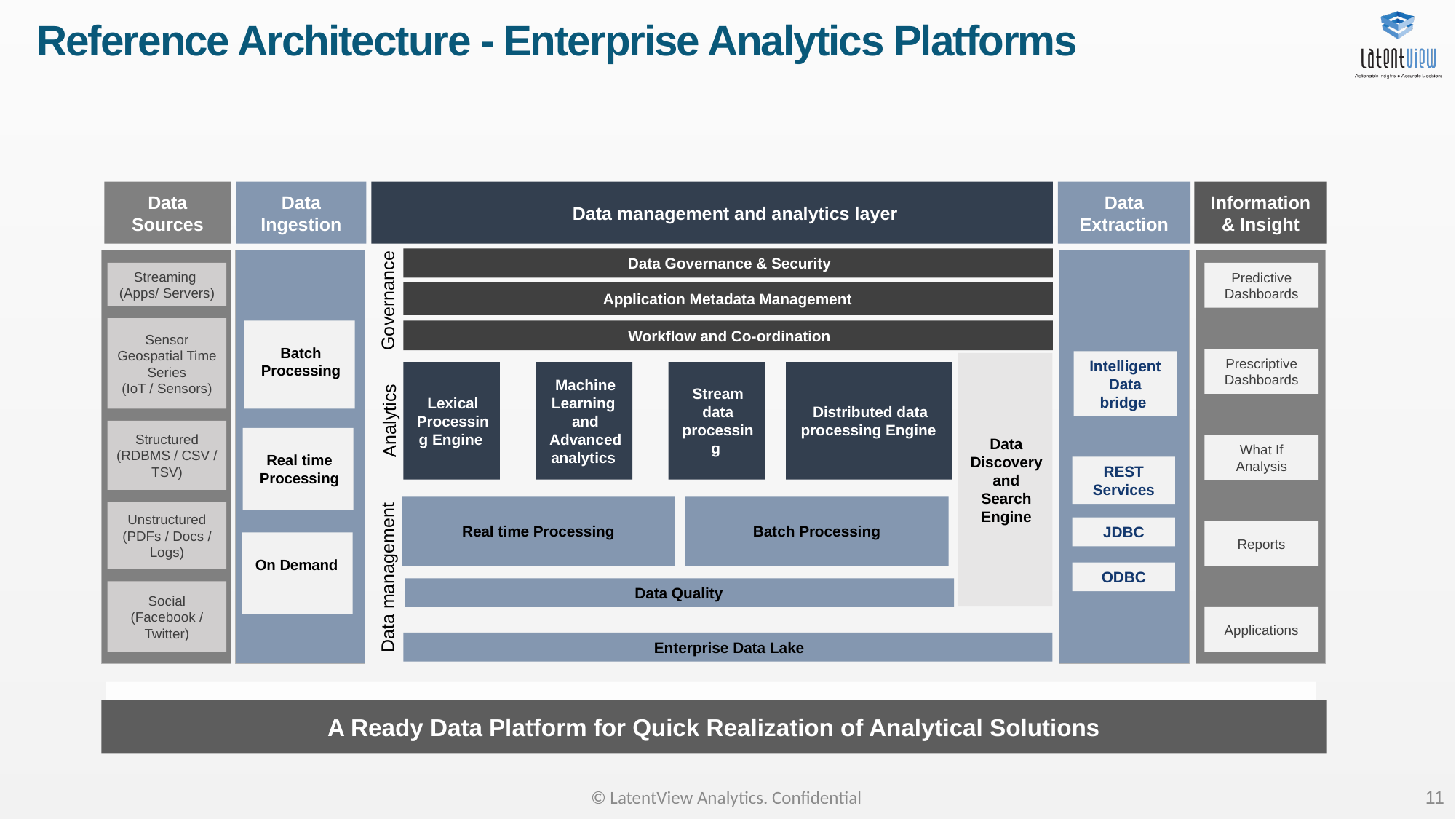

# Reference Architecture - Enterprise Analytics Platforms

Data Sources
Data Ingestion
Data management and analytics layer
Data Extraction
Information & Insight
Data Governance & Security

Streaming
(Apps/ Servers)
Predictive Dashboards
Application Metadata Management
Governance
Sensor Geospatial Time Series
(IoT / Sensors)
Workflow and Co-ordination

Batch Processing
Prescriptive Dashboards
Intelligent Data bridge
Data Discovery and Search Engine
Lexical Processing Engine
Machine Learning  and Advanced analytics
Stream data processing
Distributed data processing Engine
Analytics
Structured
(RDBMS / CSV / TSV)

Real time Processing
What If Analysis
REST Services
Real time Processing
Batch Processing
Unstructured
(PDFs / Docs / Logs)
JDBC
Reports

On Demand
Data management
ODBC
Data Quality
Social
(Facebook / Twitter)
Applications
Enterprise Data Lake

A Ready Data Platform for Quick Realization of Analytical Solutions
© LatentView Analytics. Confidential
11